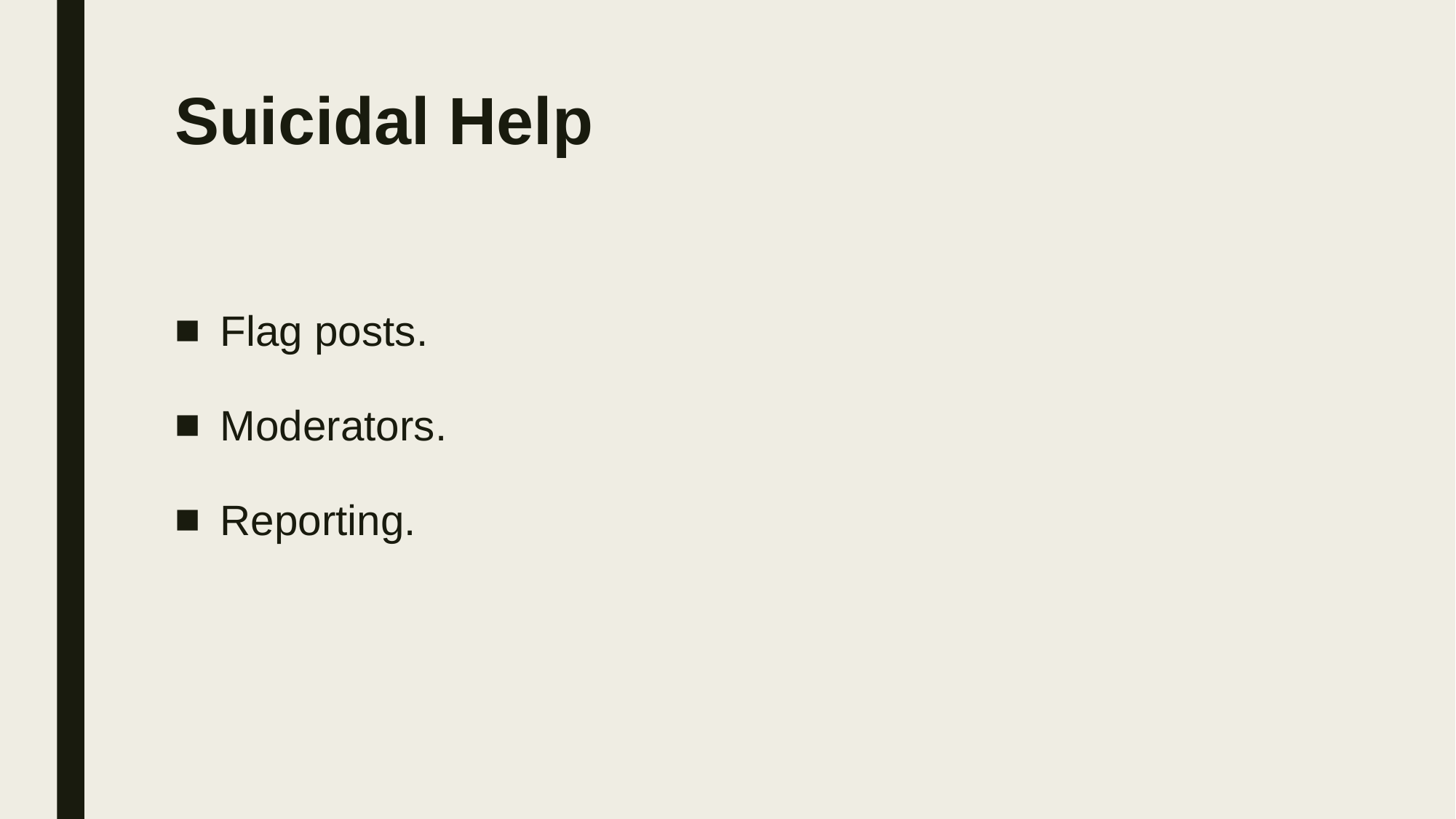

# Suicidal Help
Flag posts.
Moderators.
Reporting.